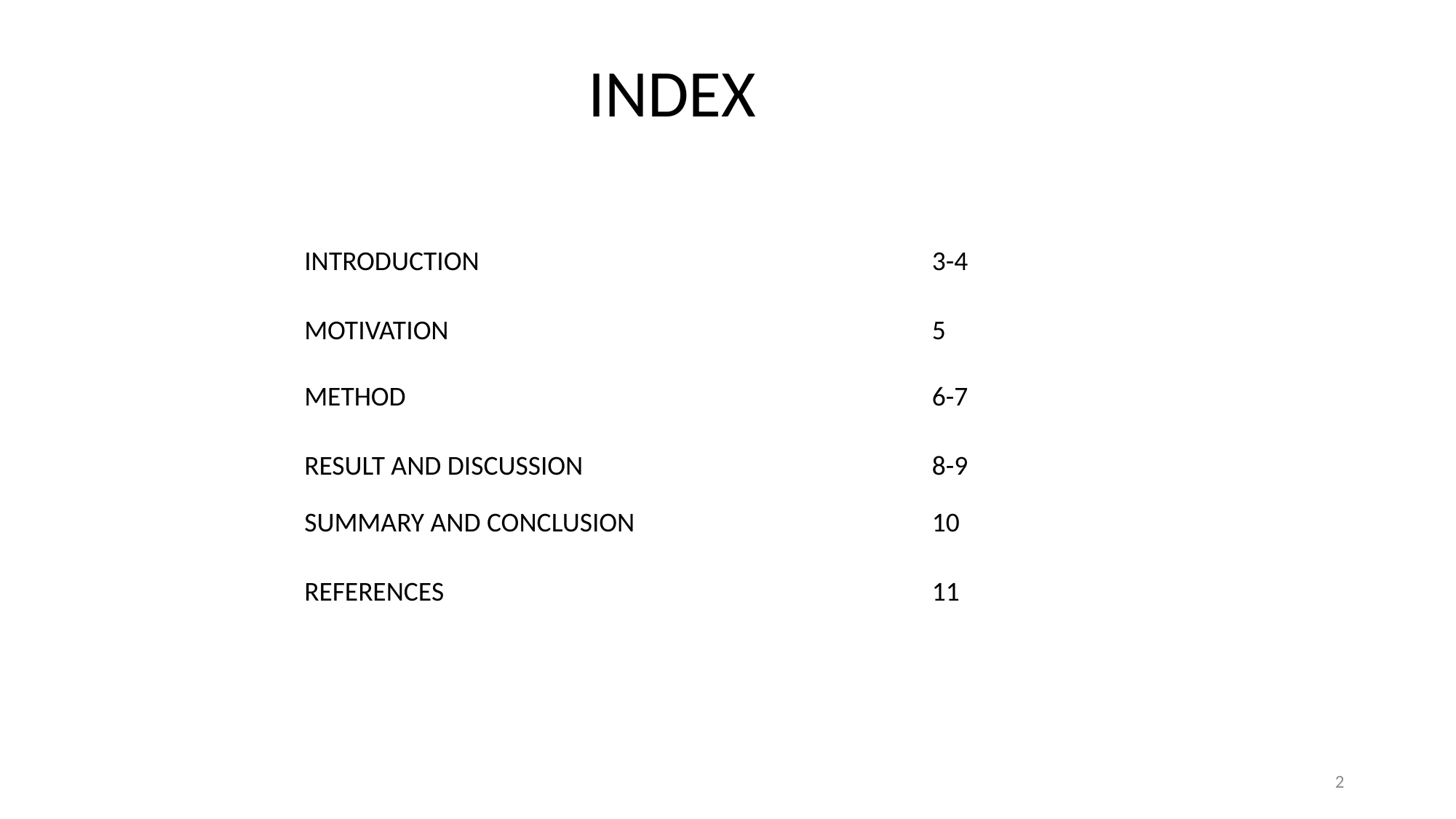

# INDEX
|  |  |
| --- | --- |
| INTRODUCTION | 3-4 |
| MOTIVATION | 5 |
| METHOD | 6-7 |
| RESULT AND DISCUSSION | 8-9 |
| SUMMARY AND CONCLUSION | 10 |
| REFERENCES | 11 |
|  |  |
|  |  |
2